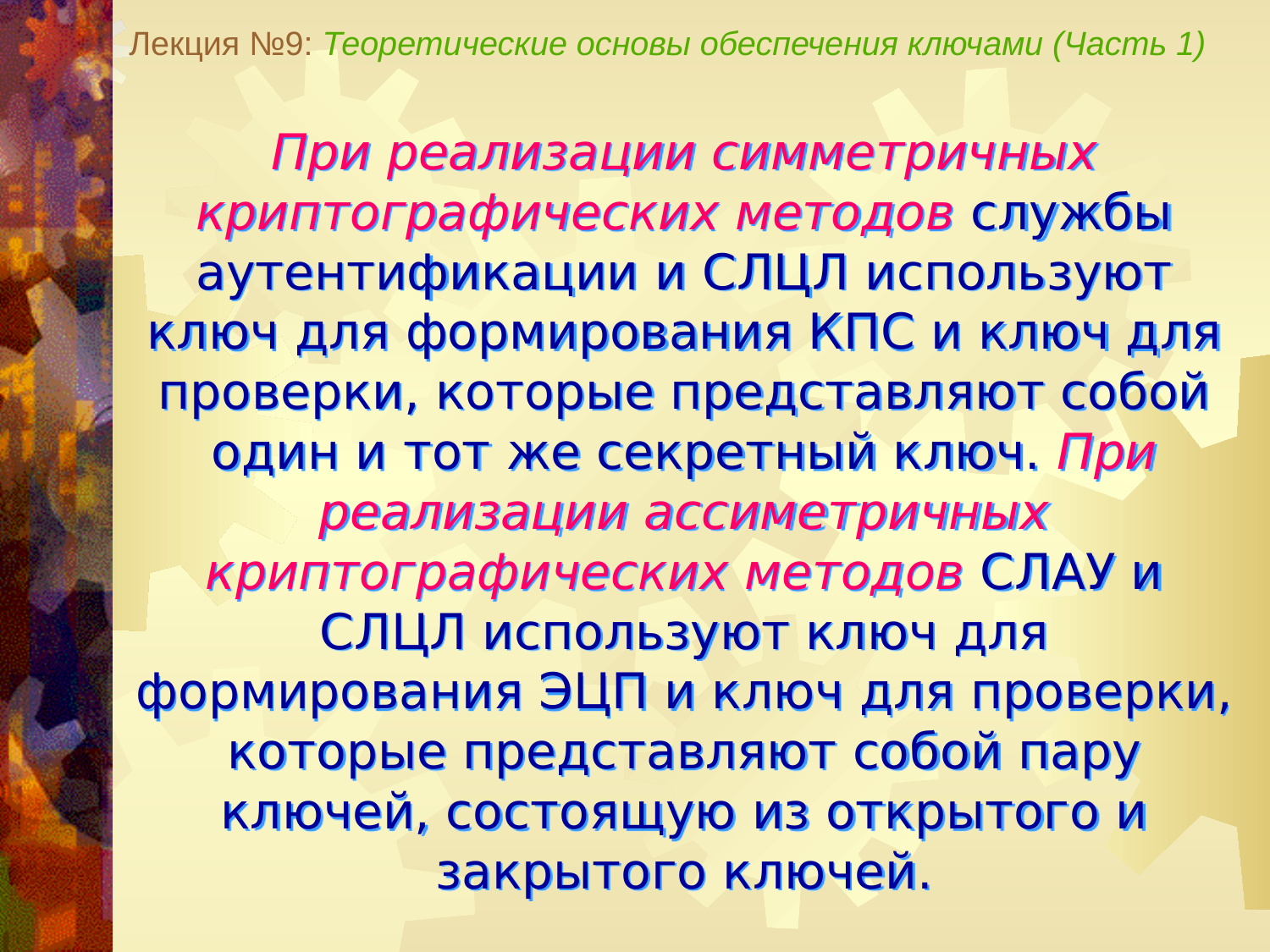

Лекция №9: Теоретические основы обеспечения ключами (Часть 1)
При реализации симметричных криптографических методов службы аутентификации и СЛЦЛ используют ключ для формирования КПС и ключ для проверки, которые представляют собой один и тот же секретный ключ. При реализации ассиметричных криптографических методов СЛАУ и СЛЦЛ используют ключ для формирования ЭЦП и ключ для проверки, которые представляют собой пару ключей, состоящую из открытого и закрытого ключей.